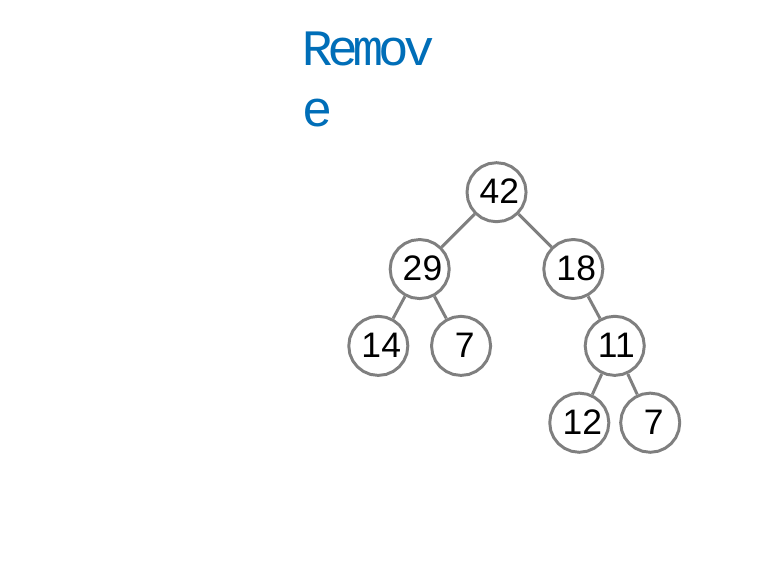

# Remove

42

29
18

14	7
11

12	7